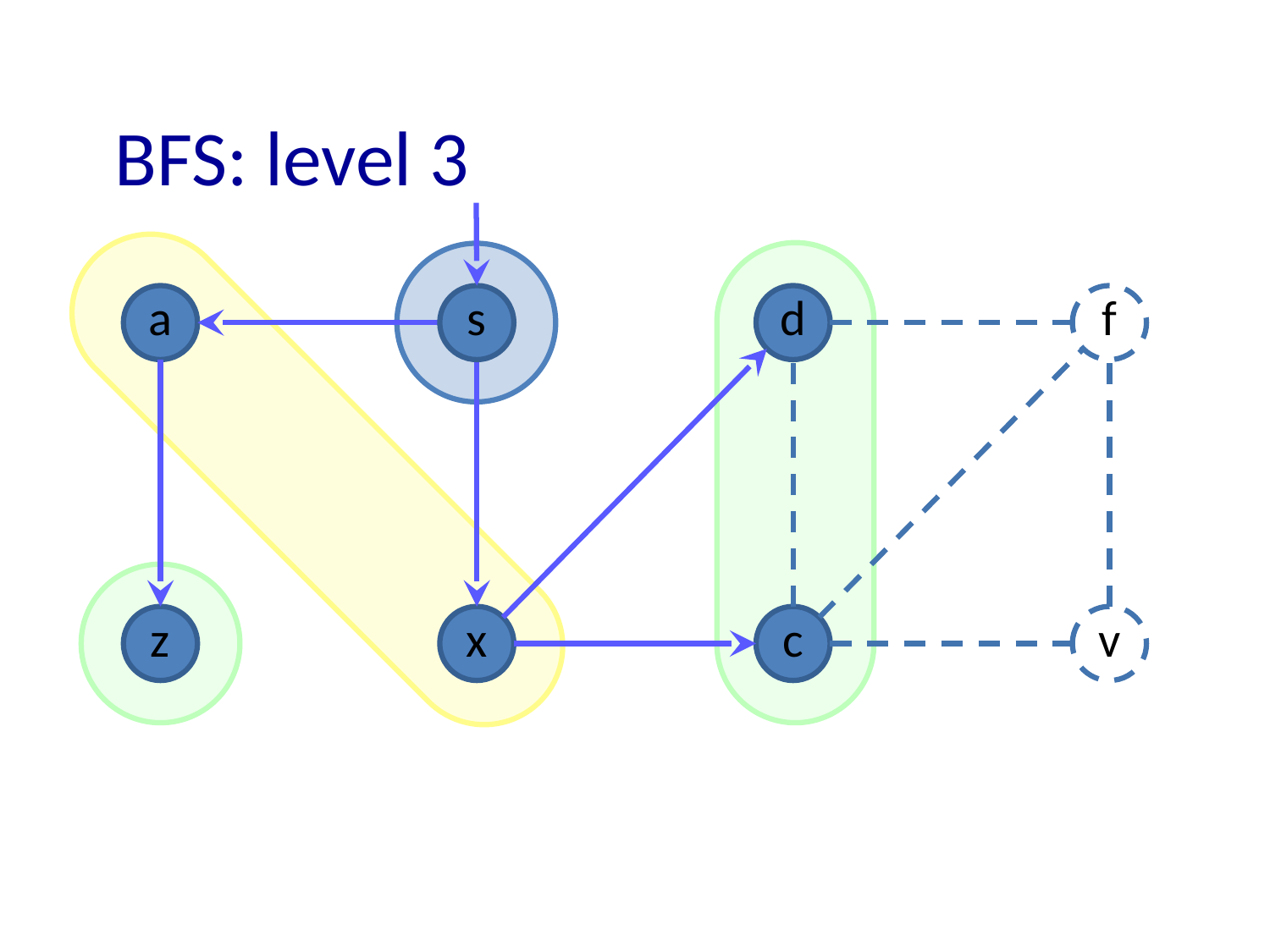

# BFS: level 3

a
s
d
f
z
x
c
v